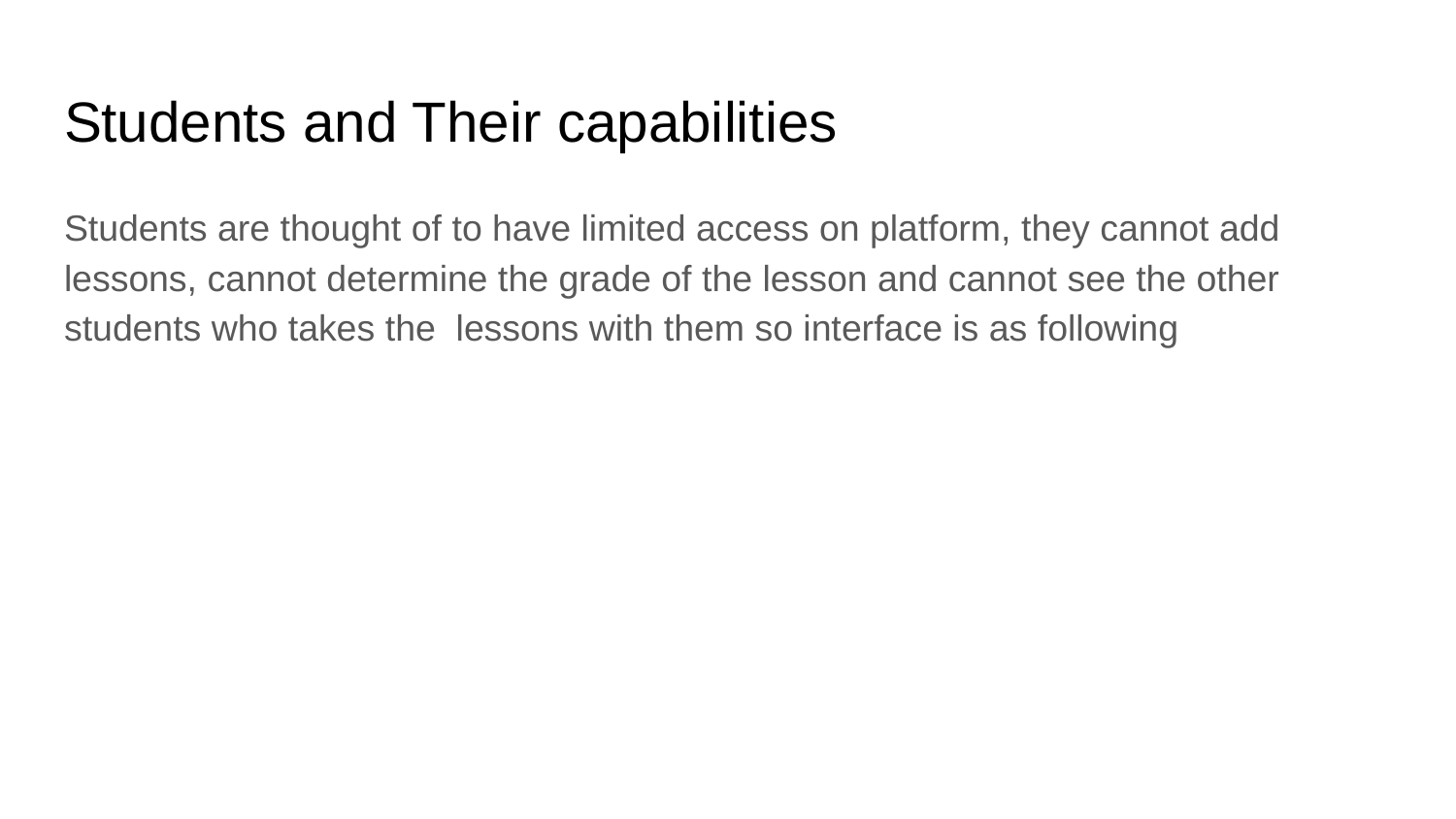

# Students and Their capabilities
Students are thought of to have limited access on platform, they cannot add lessons, cannot determine the grade of the lesson and cannot see the other students who takes the  lessons with them so interface is as following